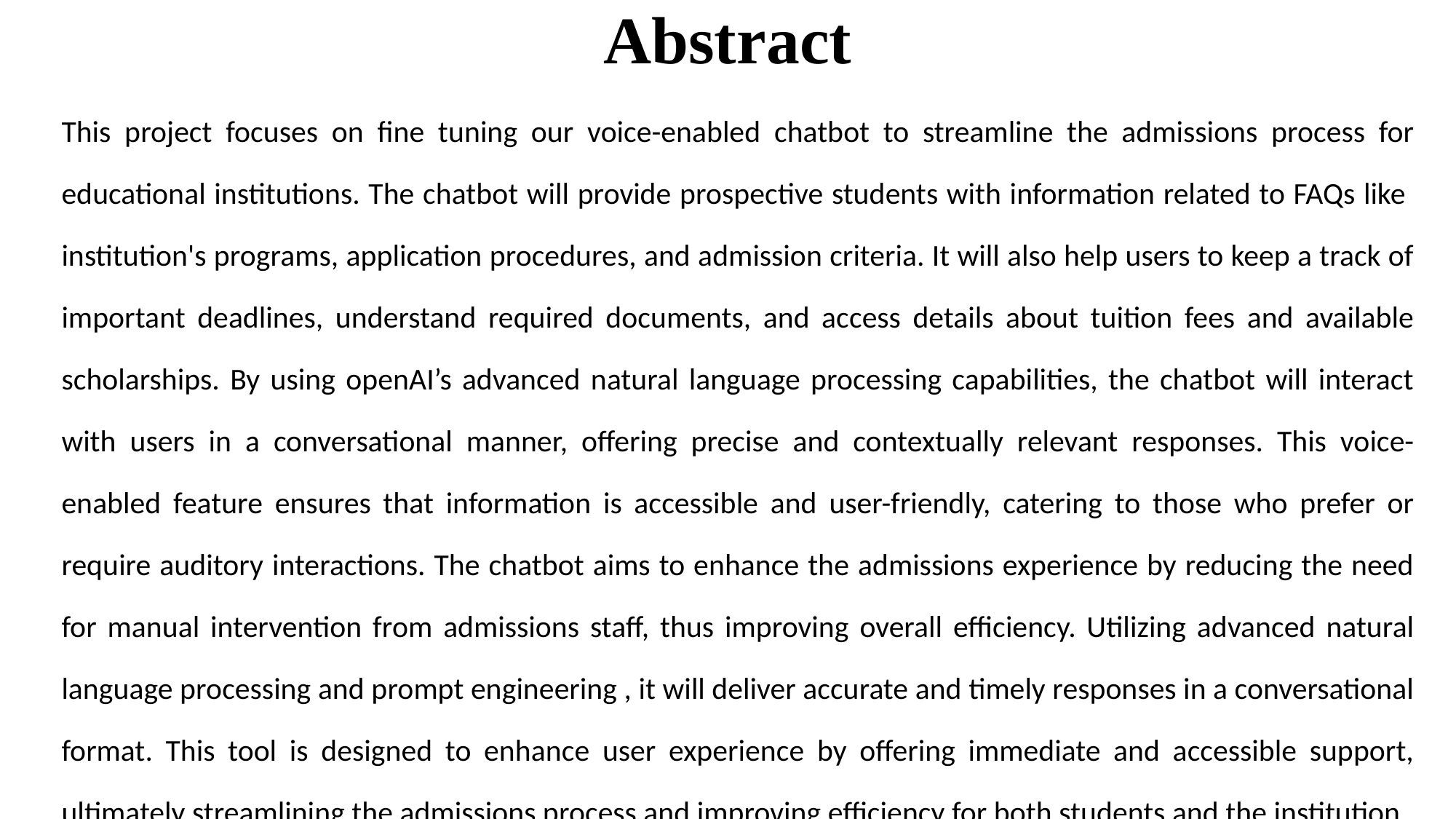

# Abstract
This project focuses on fine tuning our voice-enabled chatbot to streamline the admissions process for educational institutions. The chatbot will provide prospective students with information related to FAQs like  institution's programs, application procedures, and admission criteria. It will also help users to keep a track of important deadlines, understand required documents, and access details about tuition fees and available scholarships. By using openAI’s advanced natural language processing capabilities, the chatbot will interact with users in a conversational manner, offering precise and contextually relevant responses. This voice-enabled feature ensures that information is accessible and user-friendly, catering to those who prefer or require auditory interactions. The chatbot aims to enhance the admissions experience by reducing the need for manual intervention from admissions staff, thus improving overall efficiency. Utilizing advanced natural language processing and prompt engineering , it will deliver accurate and timely responses in a conversational format. This tool is designed to enhance user experience by offering immediate and accessible support, ultimately streamlining the admissions process and improving efficiency for both students and the institution.